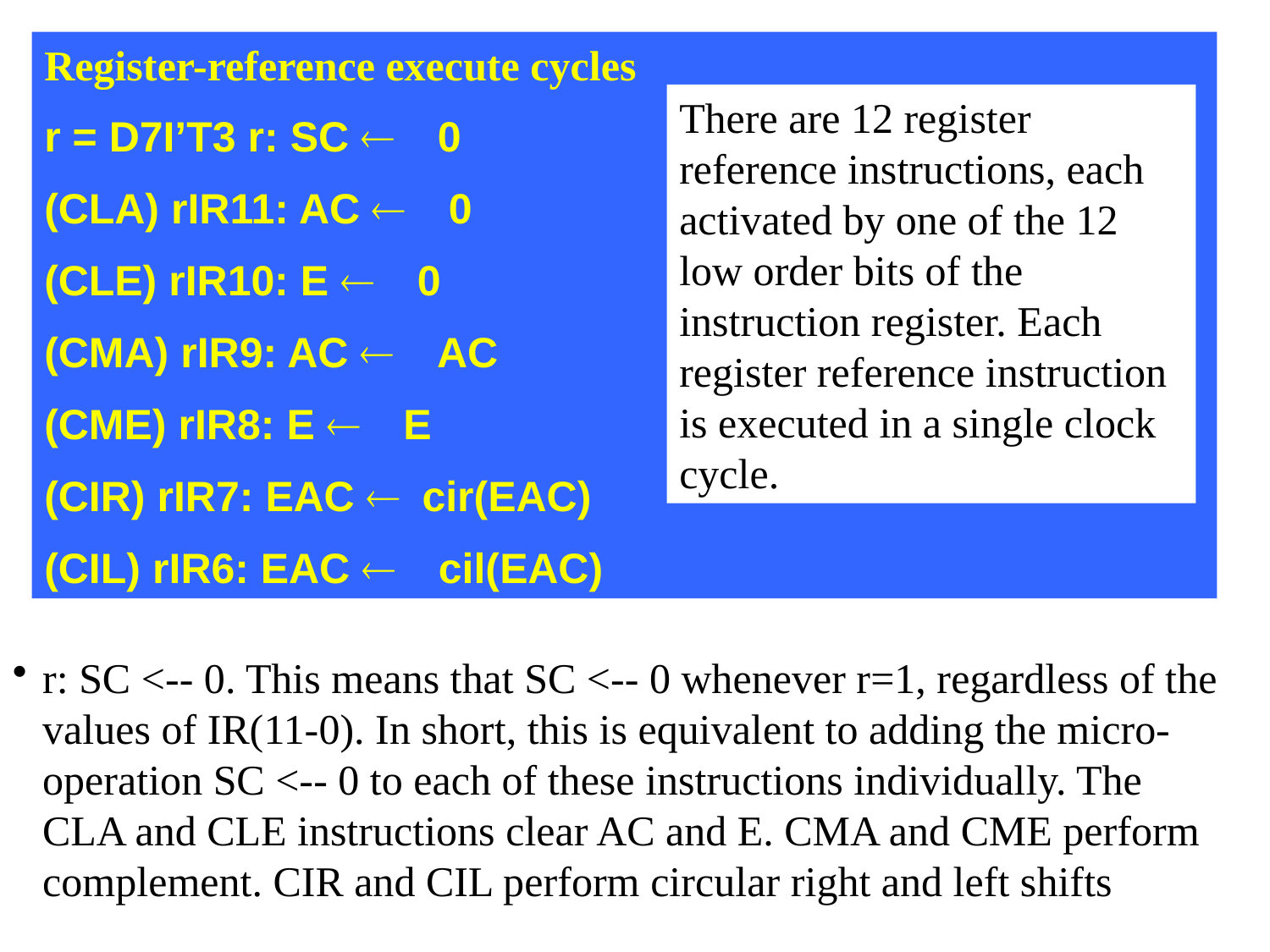

Register-reference execute cycles
r = D7I’T3 r: SC ←  0
(CLA) rIR11: AC ←  0
(CLE) rIR10: E ←  0
(CMA) rIR9: AC ←  AC
(CME) rIR8: E ←  E
(CIR) rIR7: EAC ← cir(EAC)
(CIL) rIR6: EAC ←  cil(EAC)
There are 12 register reference instructions, each activated by one of the 12 low order bits of the instruction register. Each register reference instruction is executed in a single clock cycle.
r: SC <-- 0. This means that SC <-- 0 whenever r=1, regardless of the values of IR(11-0). In short, this is equivalent to adding the micro-operation SC <-- 0 to each of these instructions individually. The CLA and CLE instructions clear AC and E. CMA and CME perform complement. CIR and CIL perform circular right and left shifts